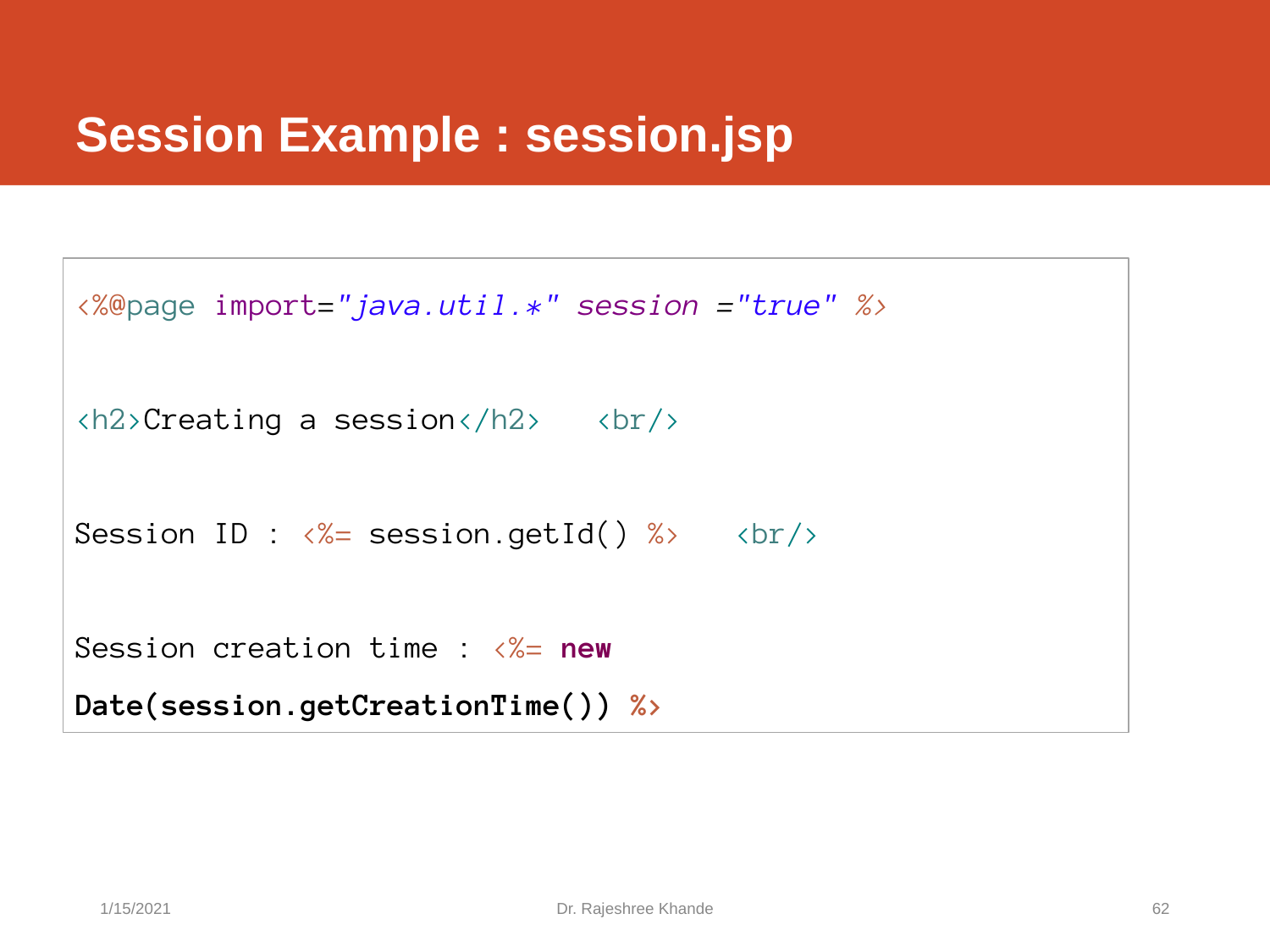

# Session Example : session.jsp
<%@page import="java.util.*" session ="true" %>

<h2>Creating a session</h2>   <br/>

Session ID : <%= session.getId() %>   <br/>

Session creation time : <%= new Date(session.getCreationTime()) %>
1/15/2021
Dr. Rajeshree Khande
62